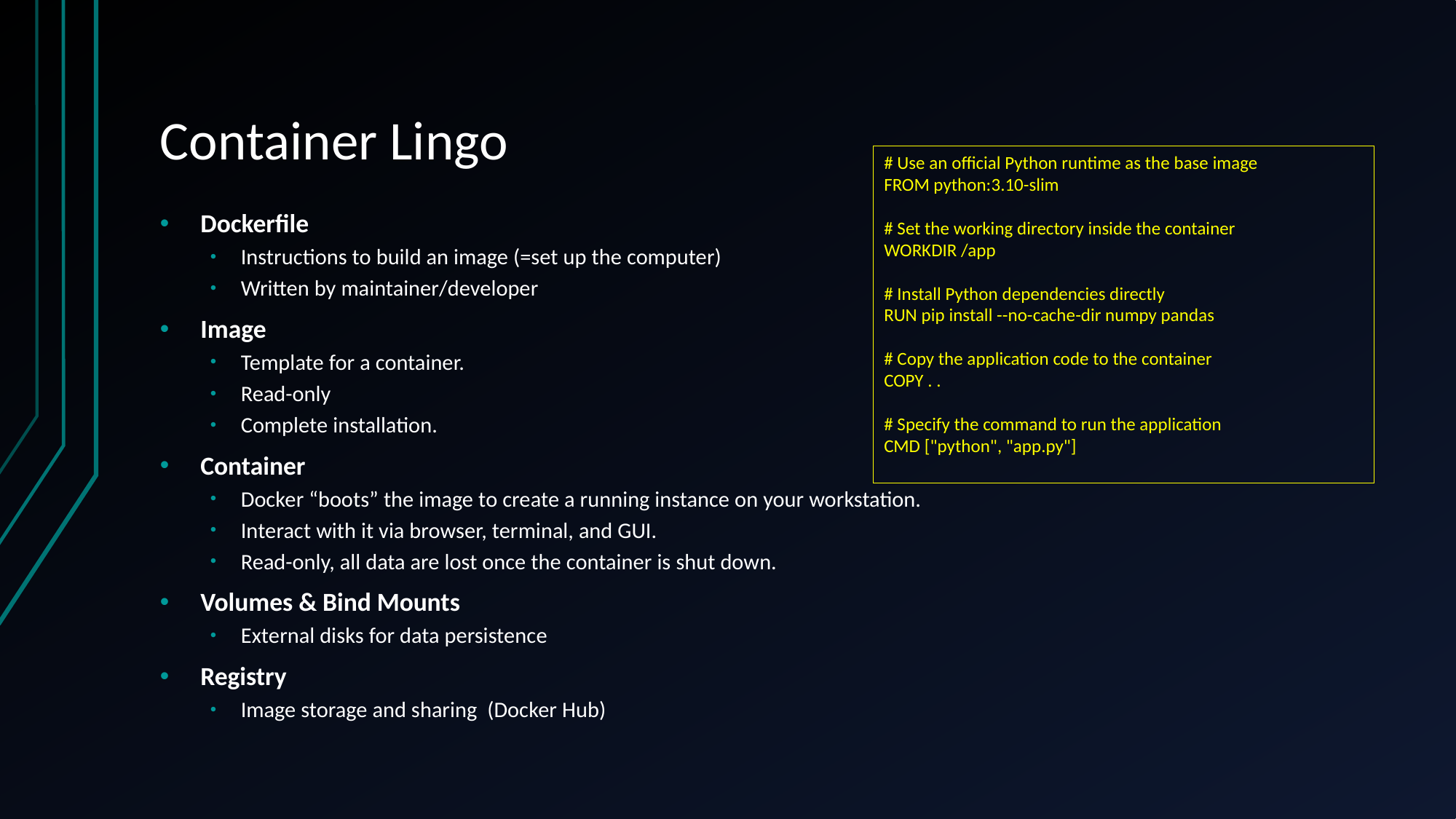

# Container Lingo
# Use an official Python runtime as the base image
FROM python:3.10-slim

# Set the working directory inside the container
WORKDIR /app

# Install Python dependencies directly
RUN pip install --no-cache-dir numpy pandas

# Copy the application code to the container
COPY . .

# Specify the command to run the application
CMD ["python", "app.py"]

Dockerfile
Instructions to build an image (=set up the computer)
Written by maintainer/developer
Image
Template for a container.
Read-only
Complete installation.
Container
Docker “boots” the image to create a running instance on your workstation.
Interact with it via browser, terminal, and GUI.
Read-only, all data are lost once the container is shut down.
Volumes & Bind Mounts
External disks for data persistence
Registry
Image storage and sharing  (Docker Hub)